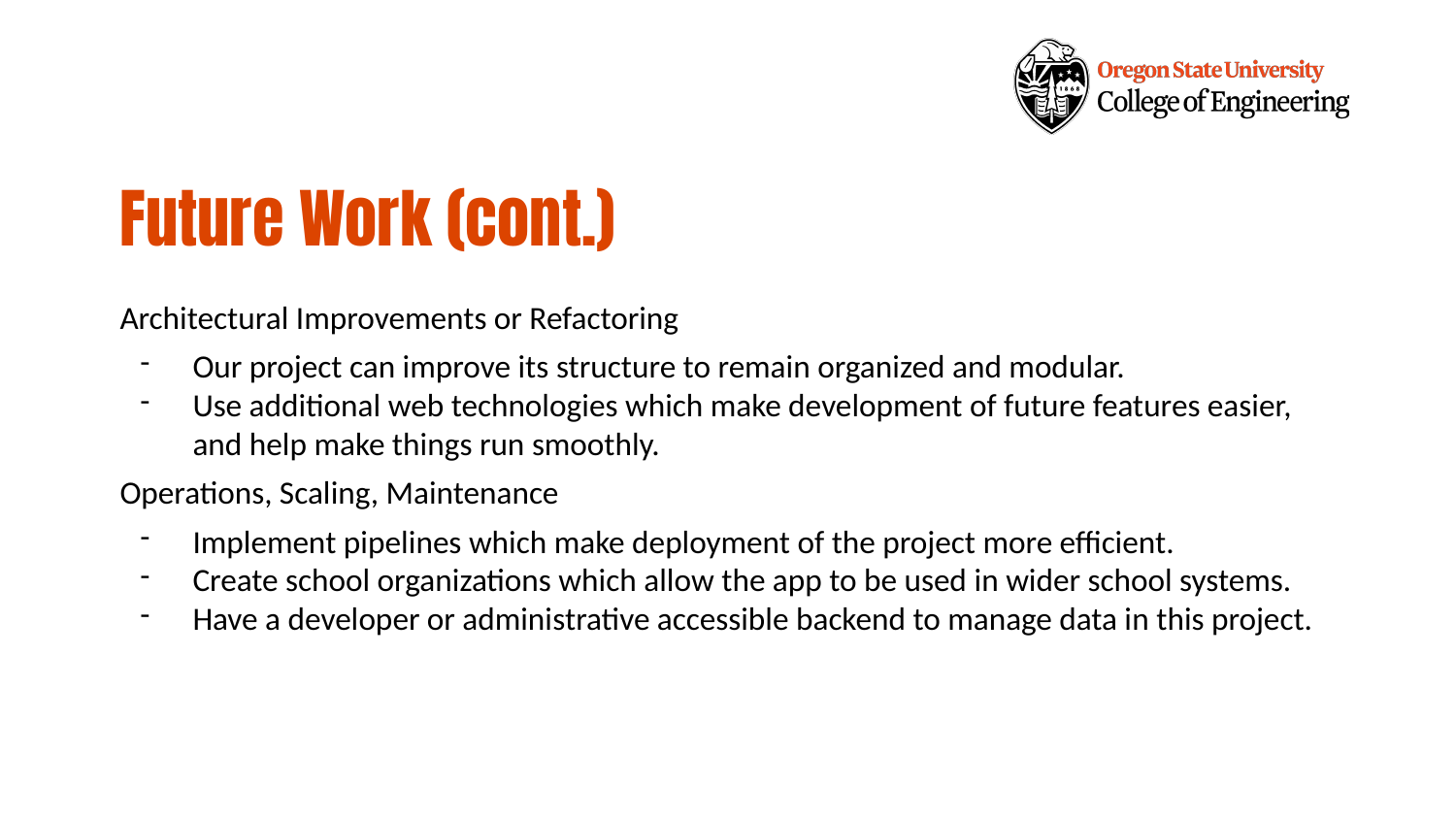

# Future Work (cont.)
Architectural Improvements or Refactoring
Our project can improve its structure to remain organized and modular.
Use additional web technologies which make development of future features easier, and help make things run smoothly.
Operations, Scaling, Maintenance
Implement pipelines which make deployment of the project more efficient.
Create school organizations which allow the app to be used in wider school systems.
Have a developer or administrative accessible backend to manage data in this project.